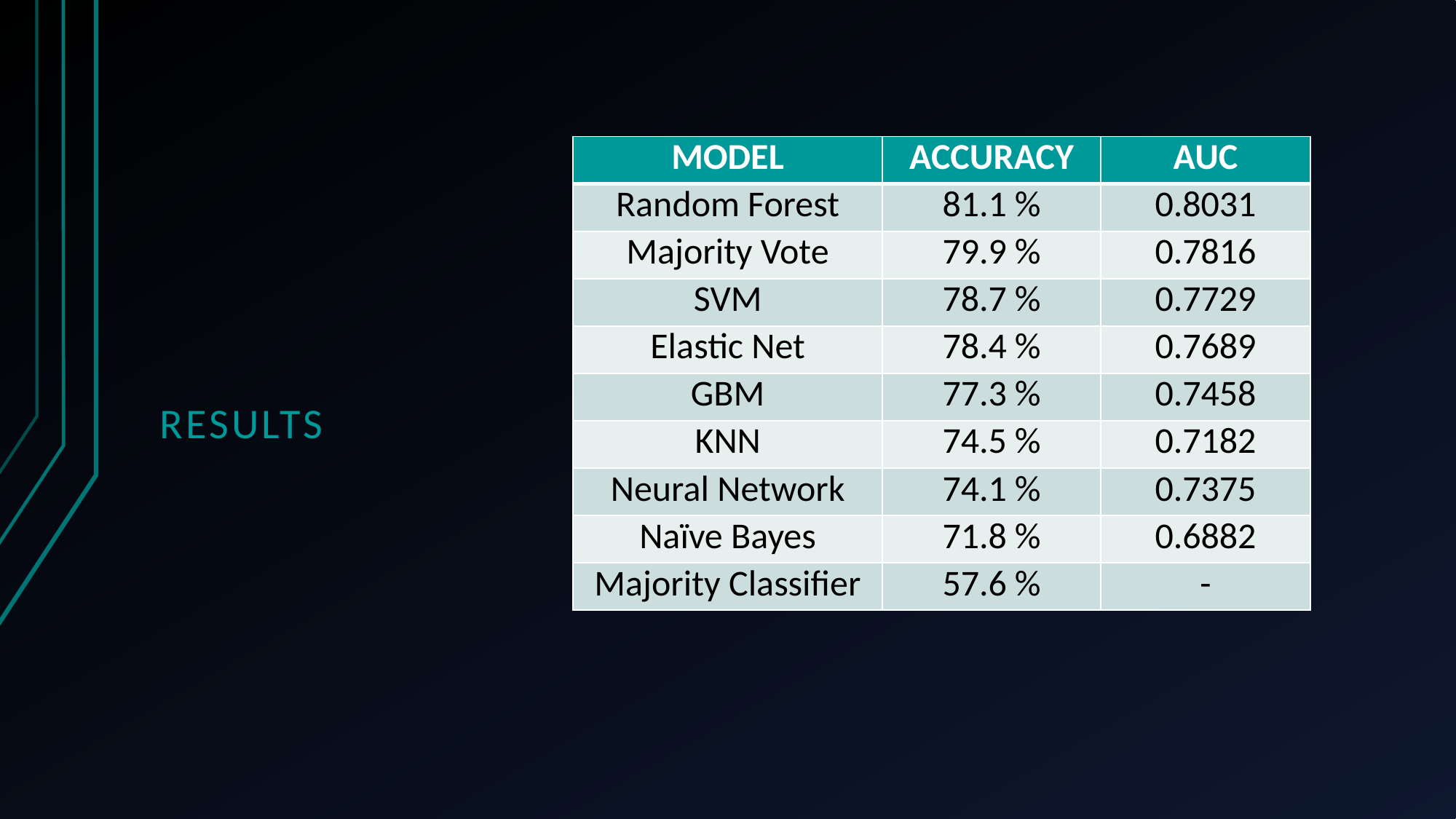

| MODEL | ACCURACY | AUC |
| --- | --- | --- |
| Random Forest | 81.1 % | 0.8031 |
| Majority Vote | 79.9 % | 0.7816 |
| SVM | 78.7 % | 0.7729 |
| Elastic Net | 78.4 % | 0.7689 |
| GBM | 77.3 % | 0.7458 |
| KNN | 74.5 % | 0.7182 |
| Neural Network | 74.1 % | 0.7375 |
| Naïve Bayes | 71.8 % | 0.6882 |
| Majority Classifier | 57.6 % | - |
# Results